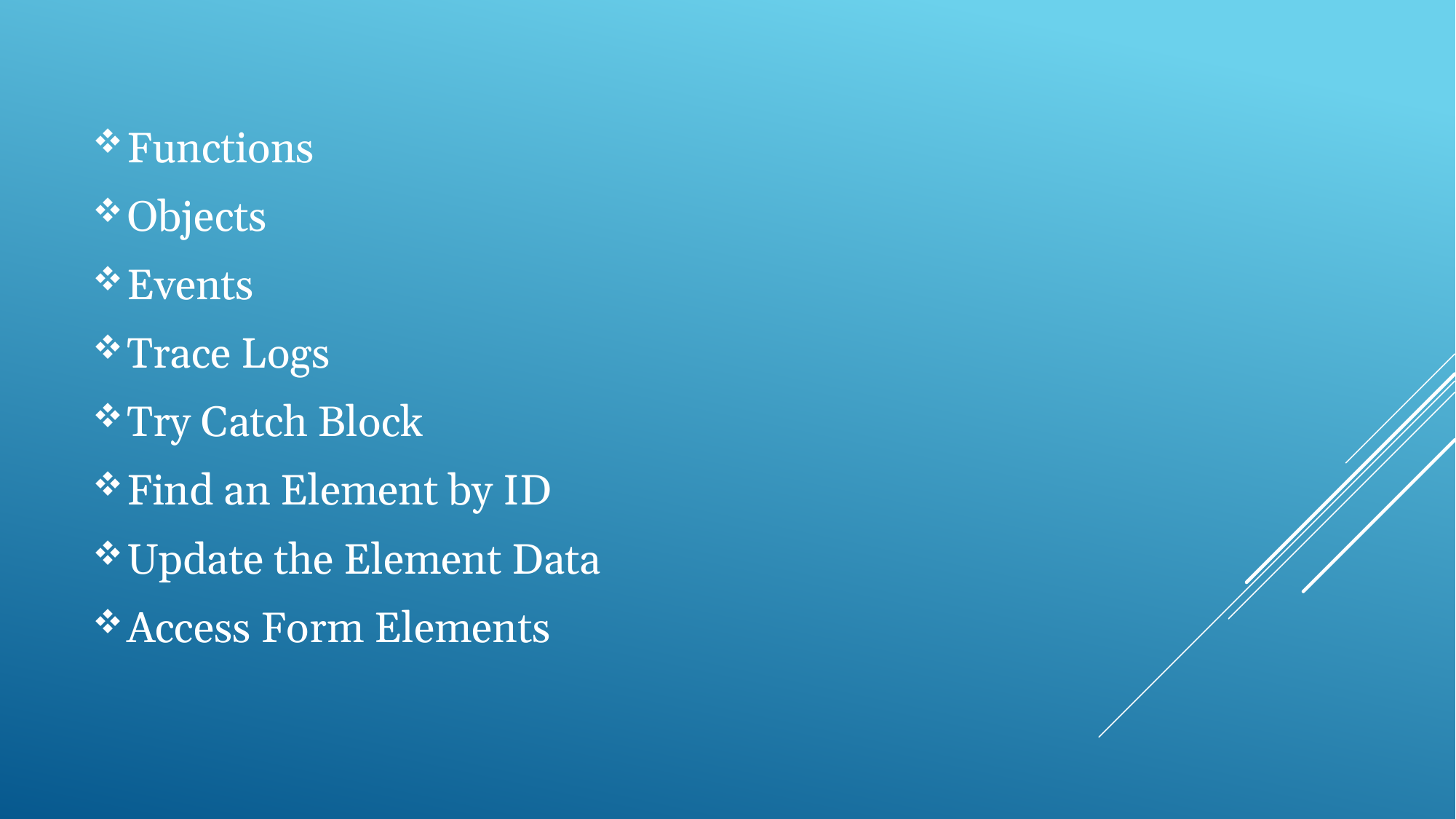

Functions
Objects
Events
Trace Logs
Try Catch Block
Find an Element by ID
Update the Element Data
Access Form Elements